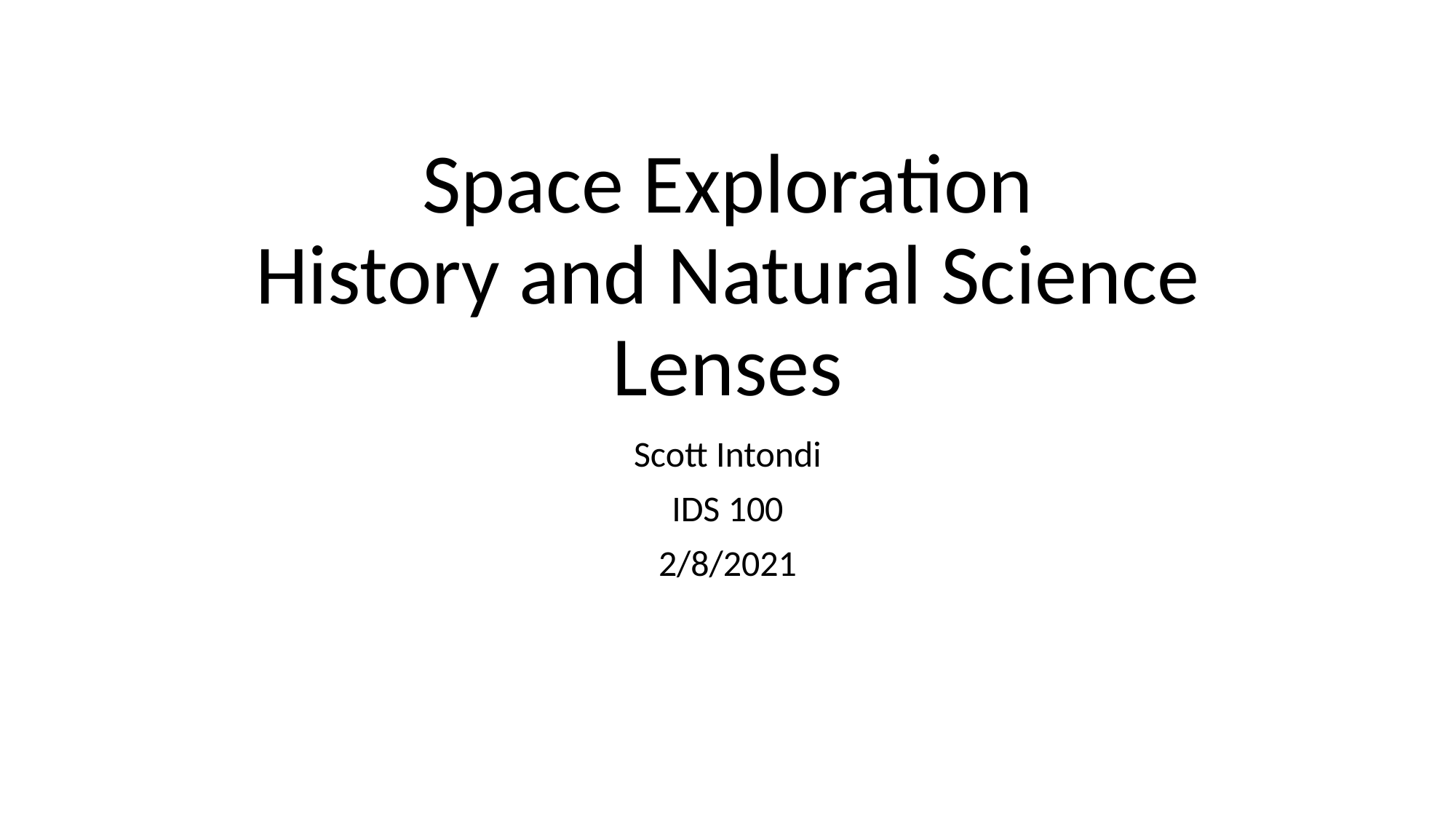

# Space Exploration History and Natural Science Lenses
Scott Intondi
IDS 100
2/8/2021